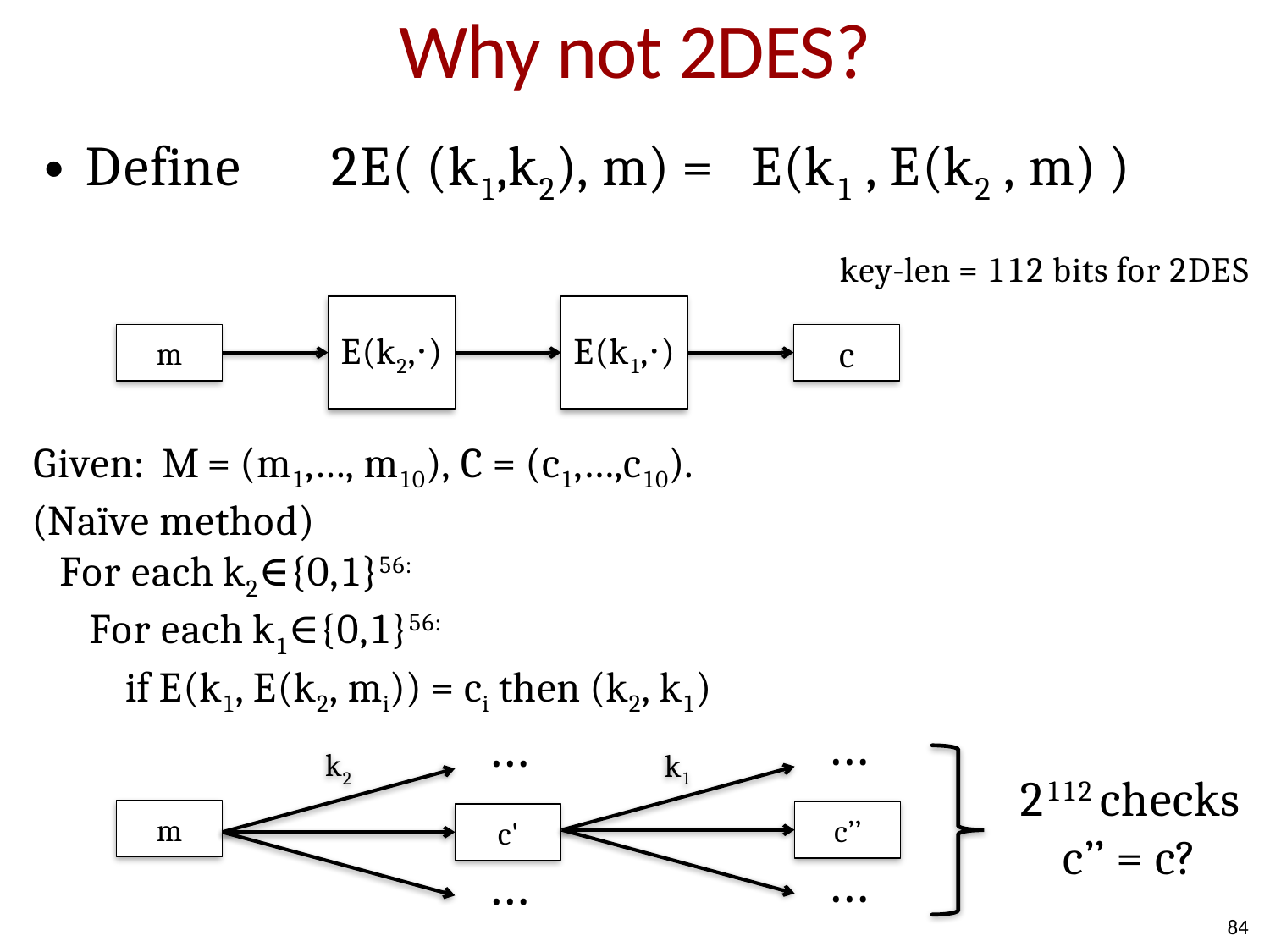

# Why not 2DES?
Define       2E( (k1,k2), m) =   E(k1 , E(k2 , m) )

    key-len = 112 bits for 2DES
E(k2,⋅)
E(k1,⋅)
m
c
Given:  M = (m1,…, m10), C = (c1,…,c10).
(Naïve method)
   For each k2∈{0,1}56:
       For each k1∈{0,1}56:
          if E(k1, E(k2, mi)) = ci then (k2, k1)
…
…
k2
k1
m
c’’
c'
…
…

2112 checks
c’’ = c?
84